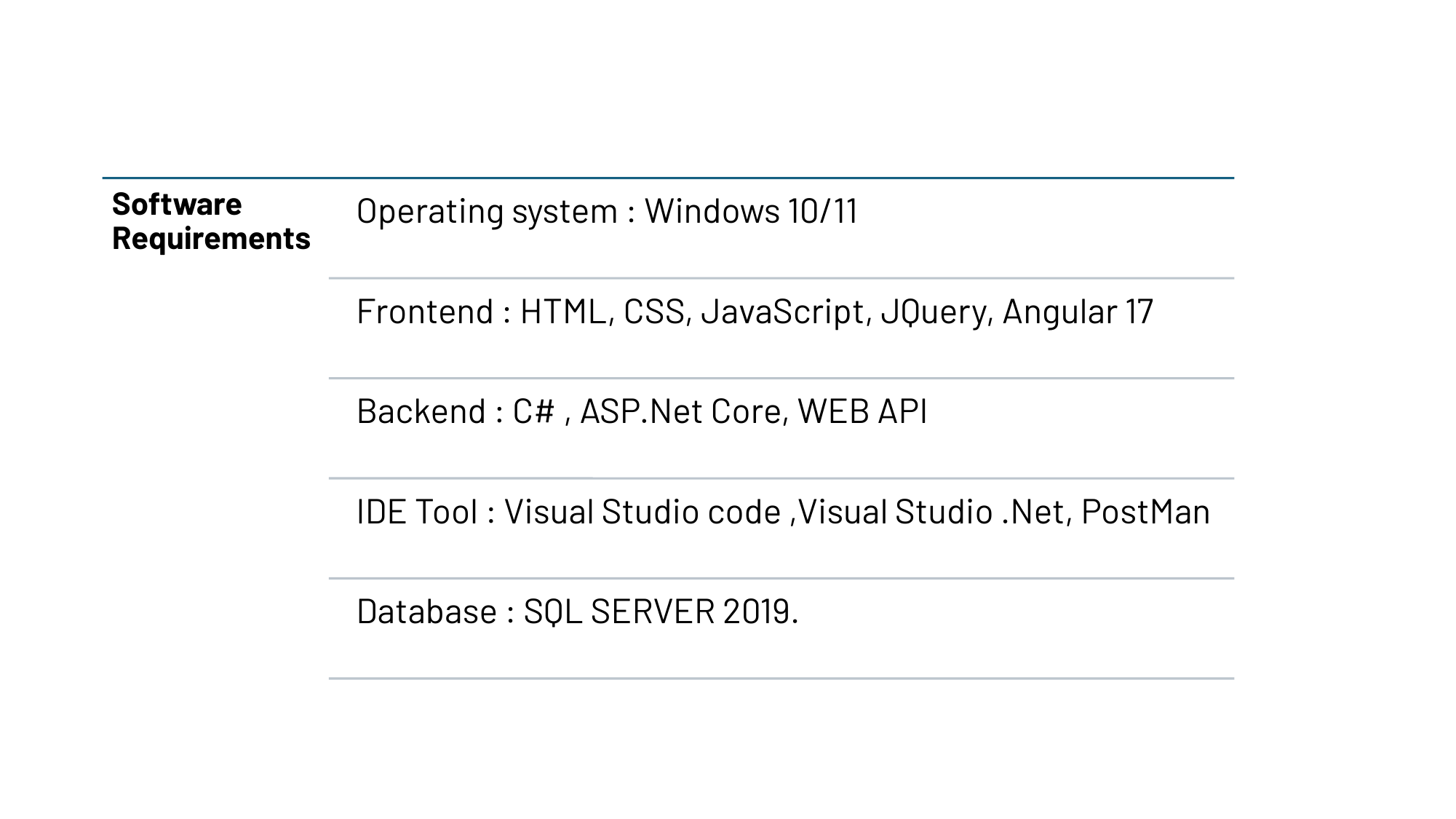

Software Requirements
Operating system : Windows 10/11
Frontend : HTML, CSS, JavaScript, JQuery, Angular 17
Backend : C# , ASP.Net Core, WEB API
IDE Tool : Visual Studio code ,Visual Studio .Net, PostMan
Database : SQL SERVER 2019.